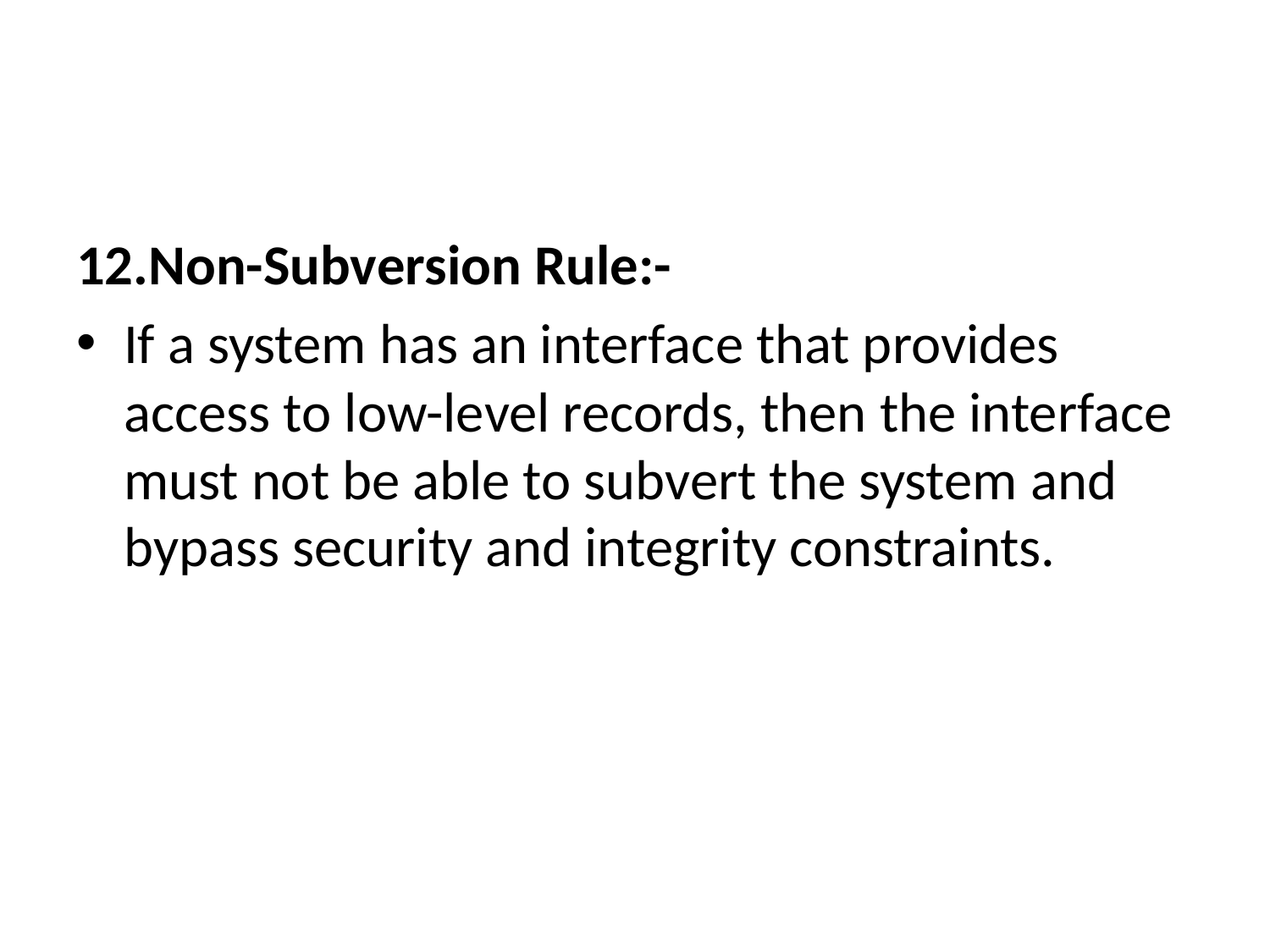

#
12.Non-Subversion Rule:-
If a system has an interface that provides access to low-level records, then the interface must not be able to subvert the system and bypass security and integrity constraints.